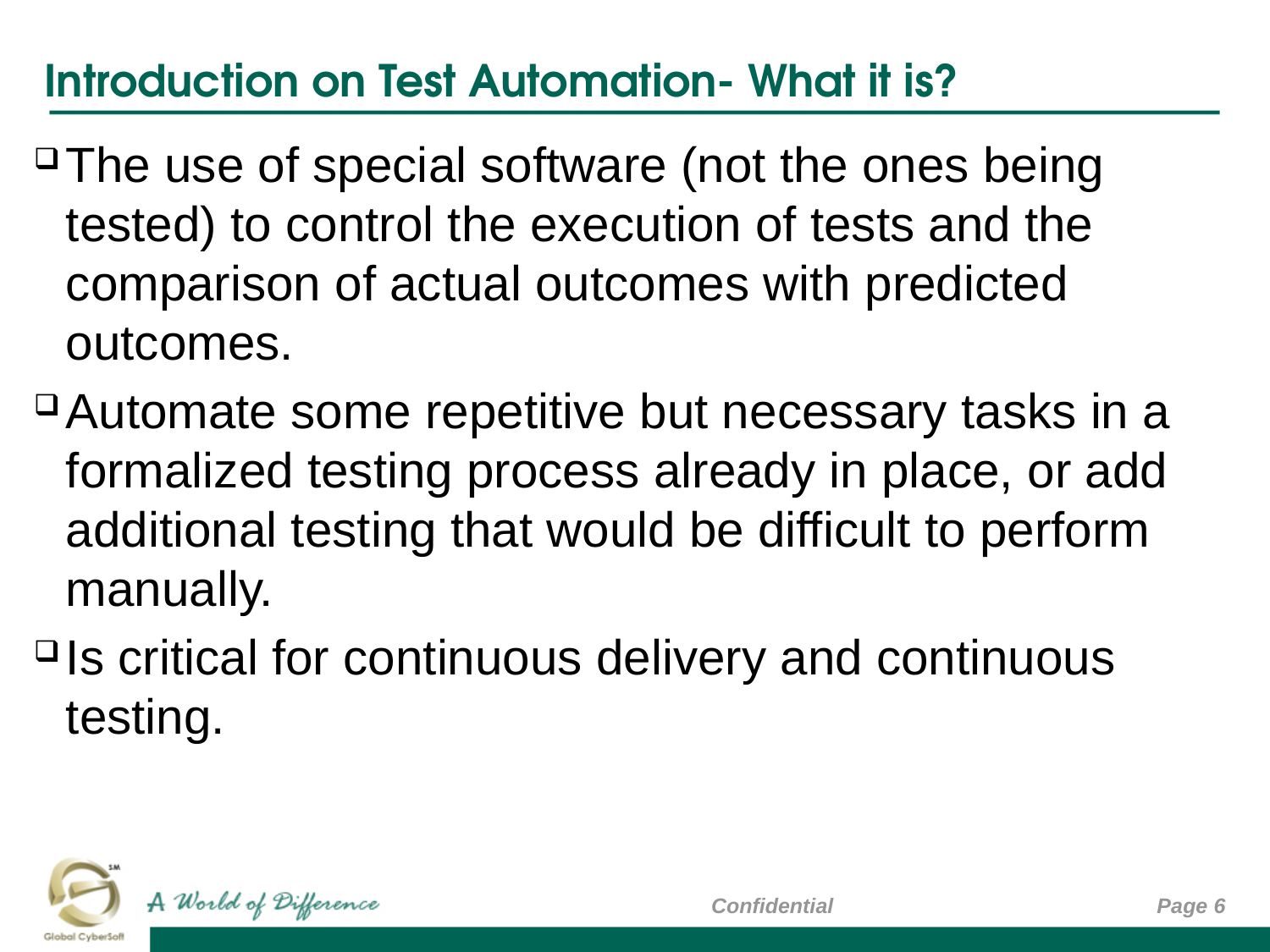

# Introduction on Test Automation- What it is?
The use of special software (not the ones being tested) to control the execution of tests and the comparison of actual outcomes with predicted outcomes.
Automate some repetitive but necessary tasks in a formalized testing process already in place, or add additional testing that would be difficult to perform manually.
Is critical for continuous delivery and continuous testing.
Confidential
Page 6